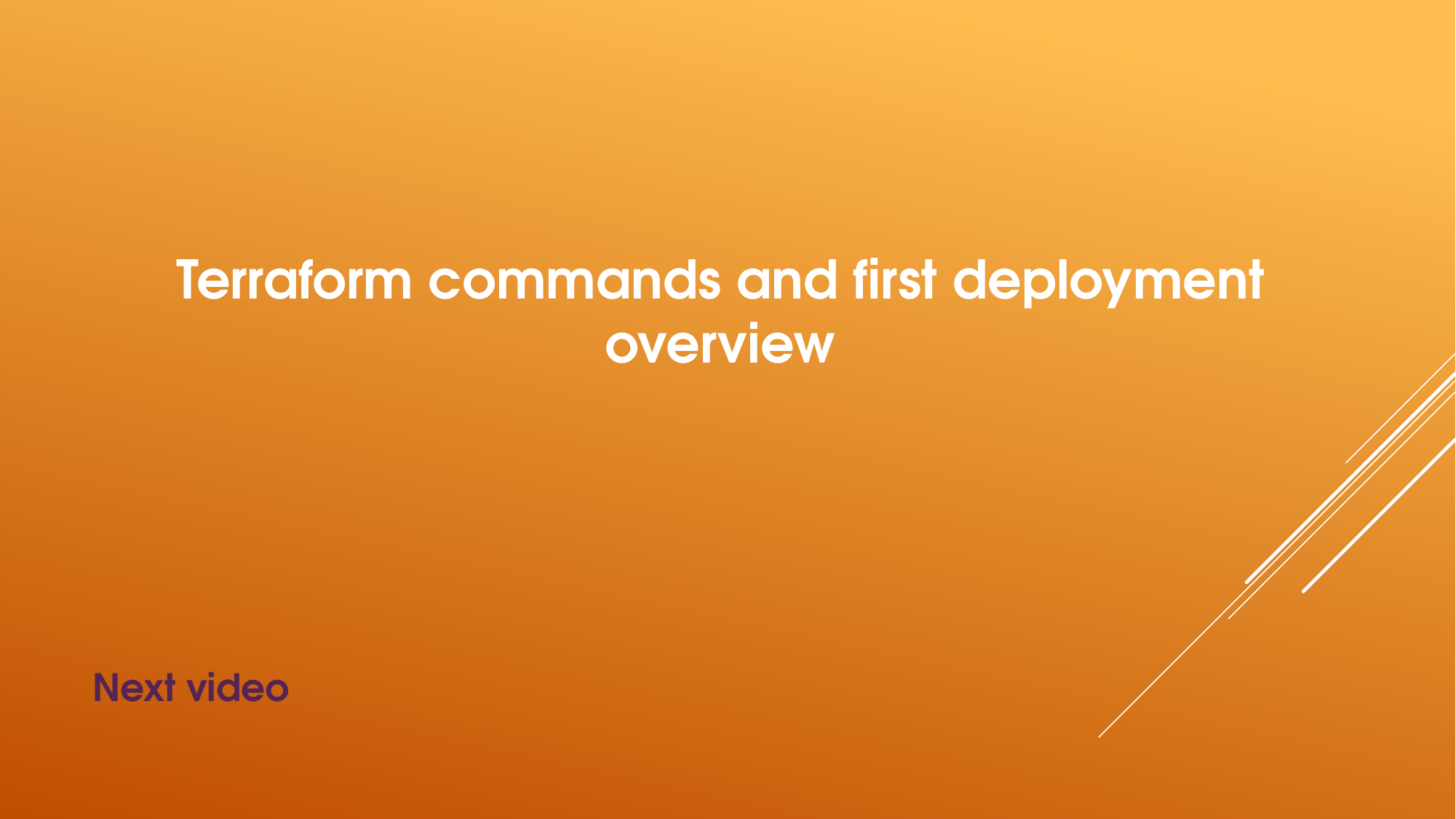

# Terraform commands and first deployment overview

Next video